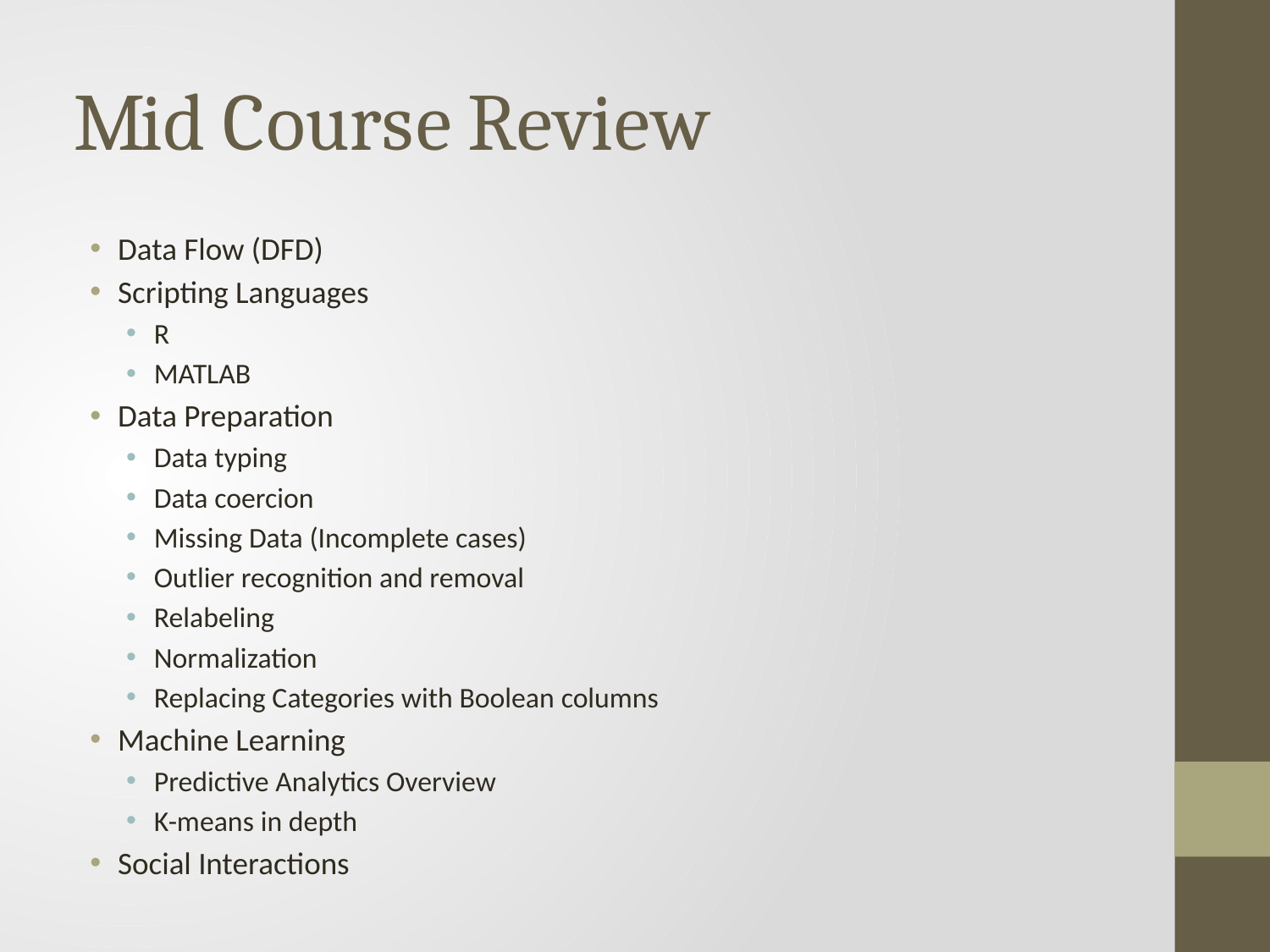

# Mid Course Review
Data Flow (DFD)
Scripting Languages
R
MATLAB
Data Preparation
Data typing
Data coercion
Missing Data (Incomplete cases)
Outlier recognition and removal
Relabeling
Normalization
Replacing Categories with Boolean columns
Machine Learning
Predictive Analytics Overview
K-means in depth
Social Interactions